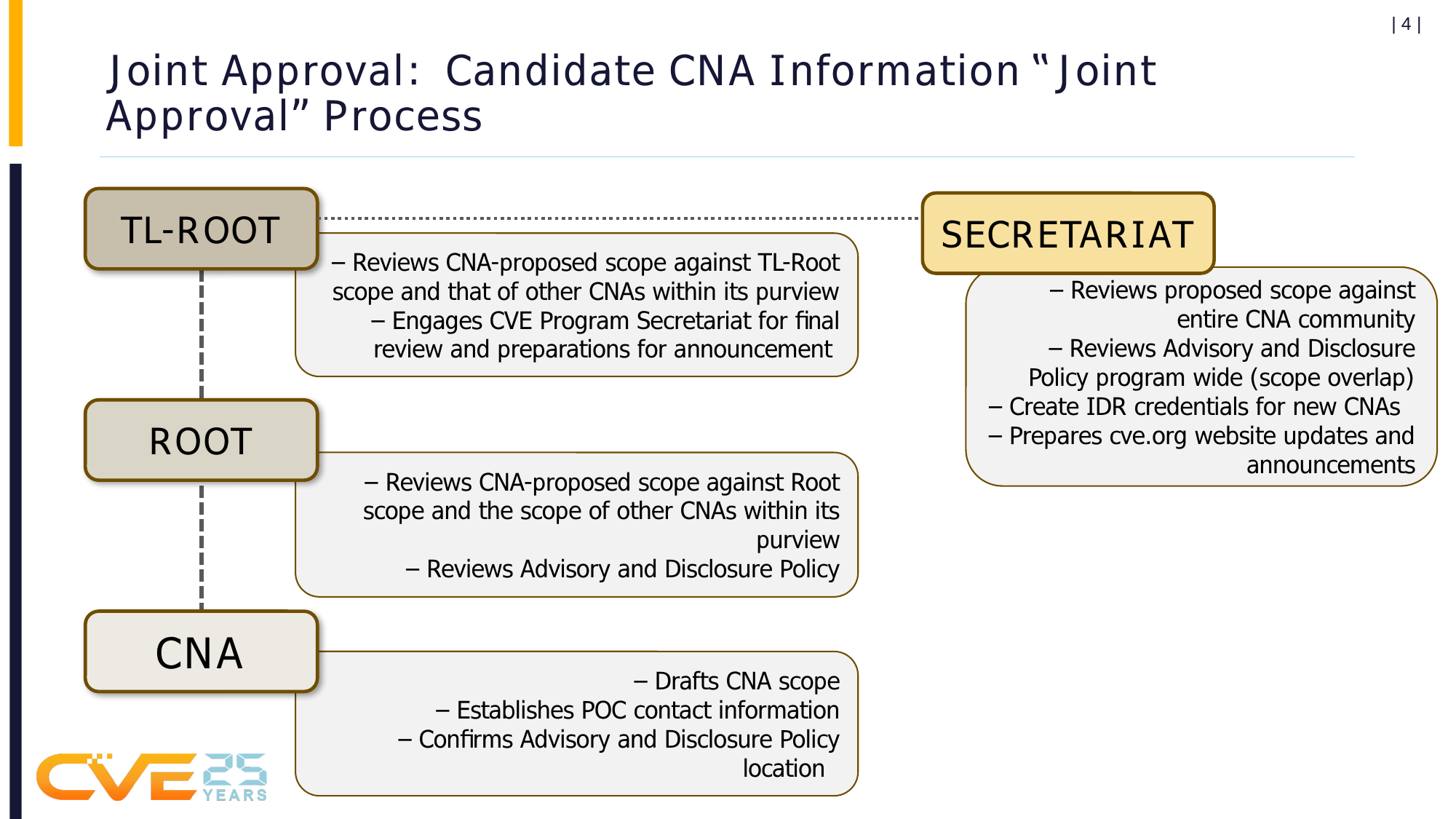

| 4 |
# Joint Approval:  Candidate CNA Information “Joint Approval” Process
TL-ROOT
SECRETARIAT
– Reviews CNA-proposed scope against TL-Root scope and that of other CNAs within its purview
– Engages CVE Program Secretariat for final review and preparations for announcement
– Reviews proposed scope against entire CNA community
– Reviews Advisory and Disclosure Policy program wide (scope overlap)
– Create IDR credentials for new CNAs
– Prepares cve.org website updates and announcements
ROOT
– Reviews CNA-proposed scope against Root scope and the scope of other CNAs within its purview
– Reviews Advisory and Disclosure Policy
CNA
 – Drafts CNA scope
– Establishes POC contact information
– Confirms Advisory and Disclosure Policy location